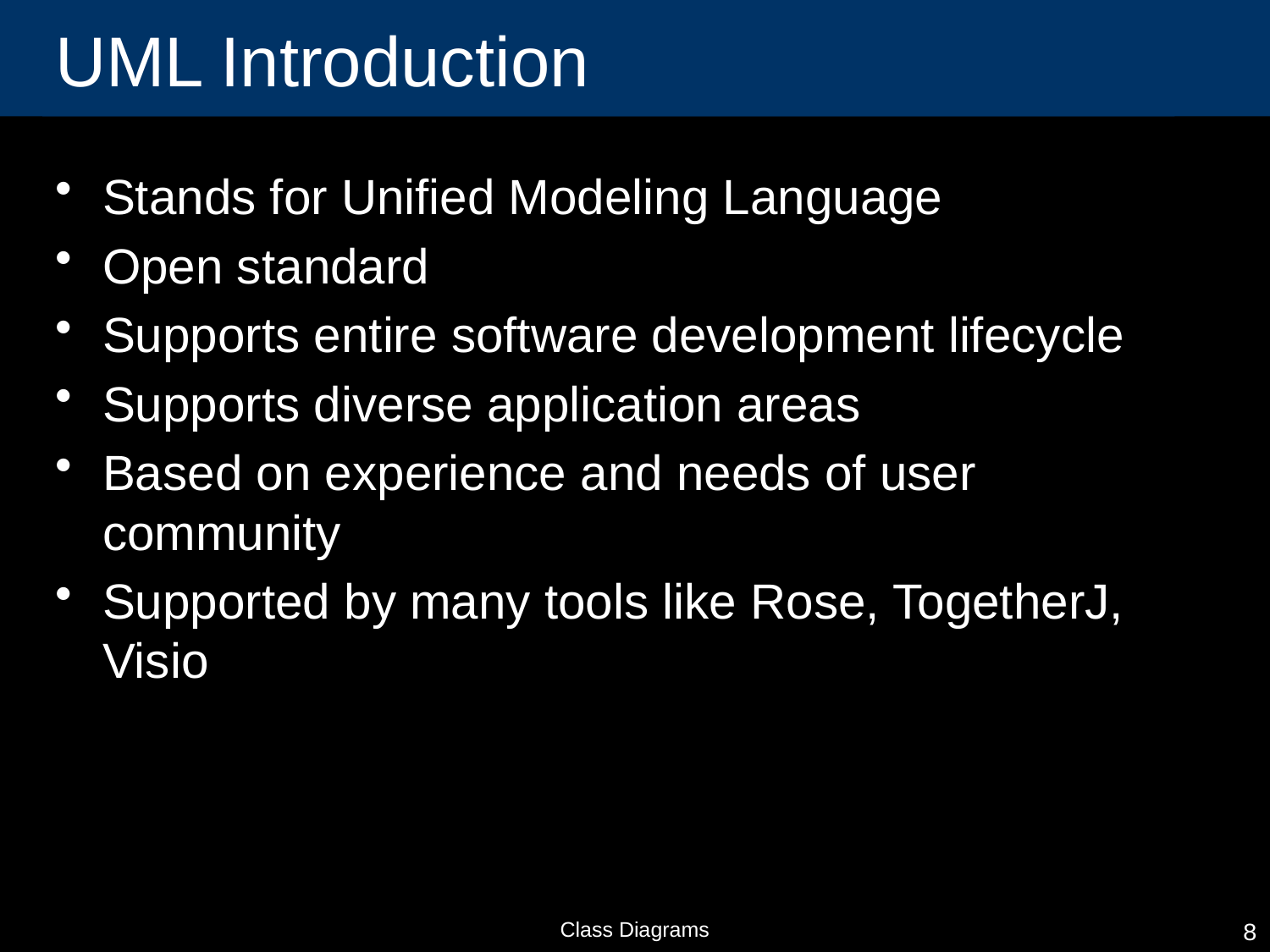

# UML Introduction
Stands for Unified Modeling Language
Open standard
Supports entire software development lifecycle
Supports diverse application areas
Based on experience and needs of user community
Supported by many tools like Rose, TogetherJ, Visio
Class Diagrams
8